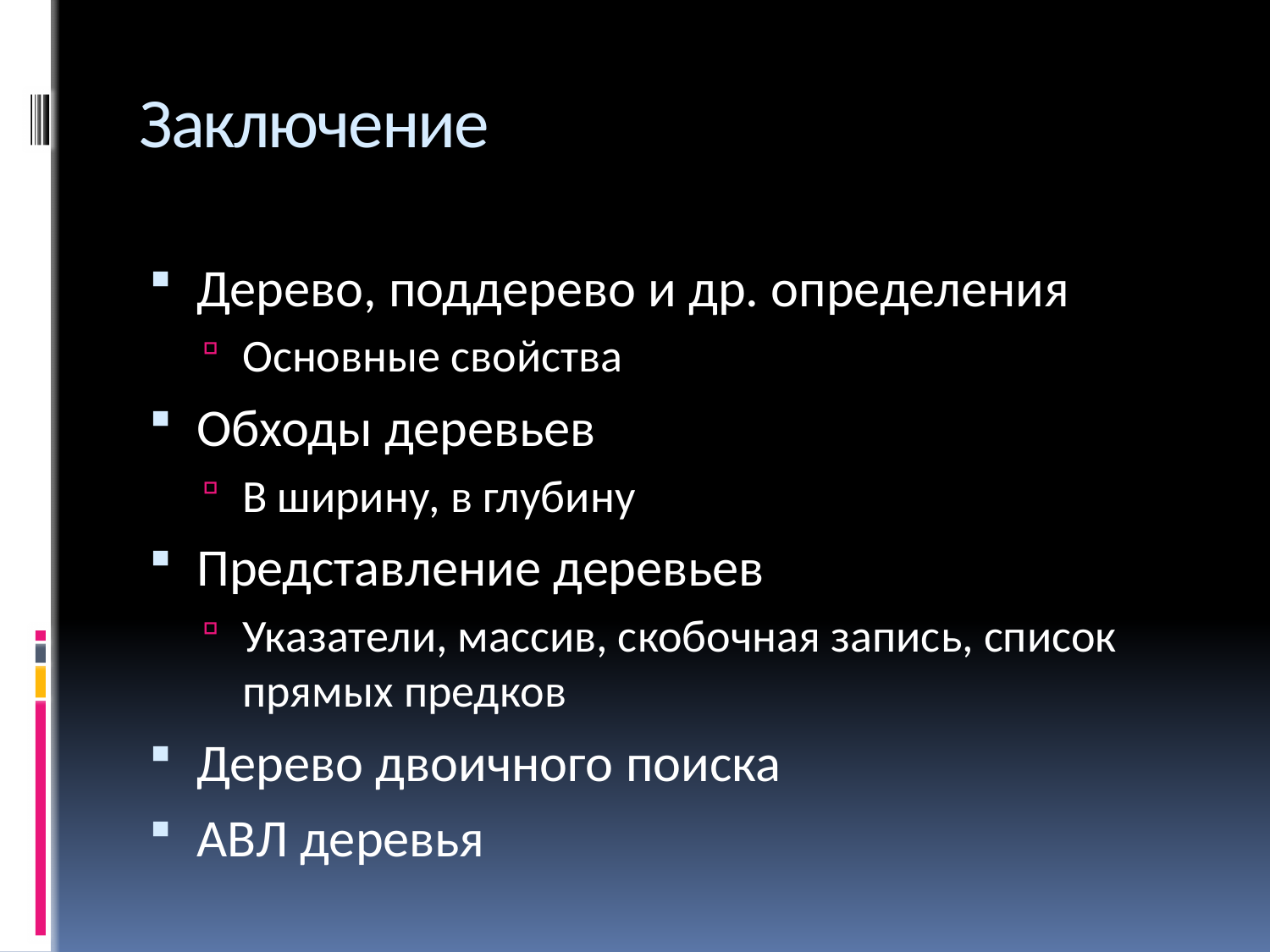

# Заключение
Дерево, поддерево и др. определения
Основные свойства
Обходы деревьев
В ширину, в глубину
Представление деревьев
Указатели, массив, скобочная запись, список прямых предков
Дерево двоичного поиска
АВЛ деревья